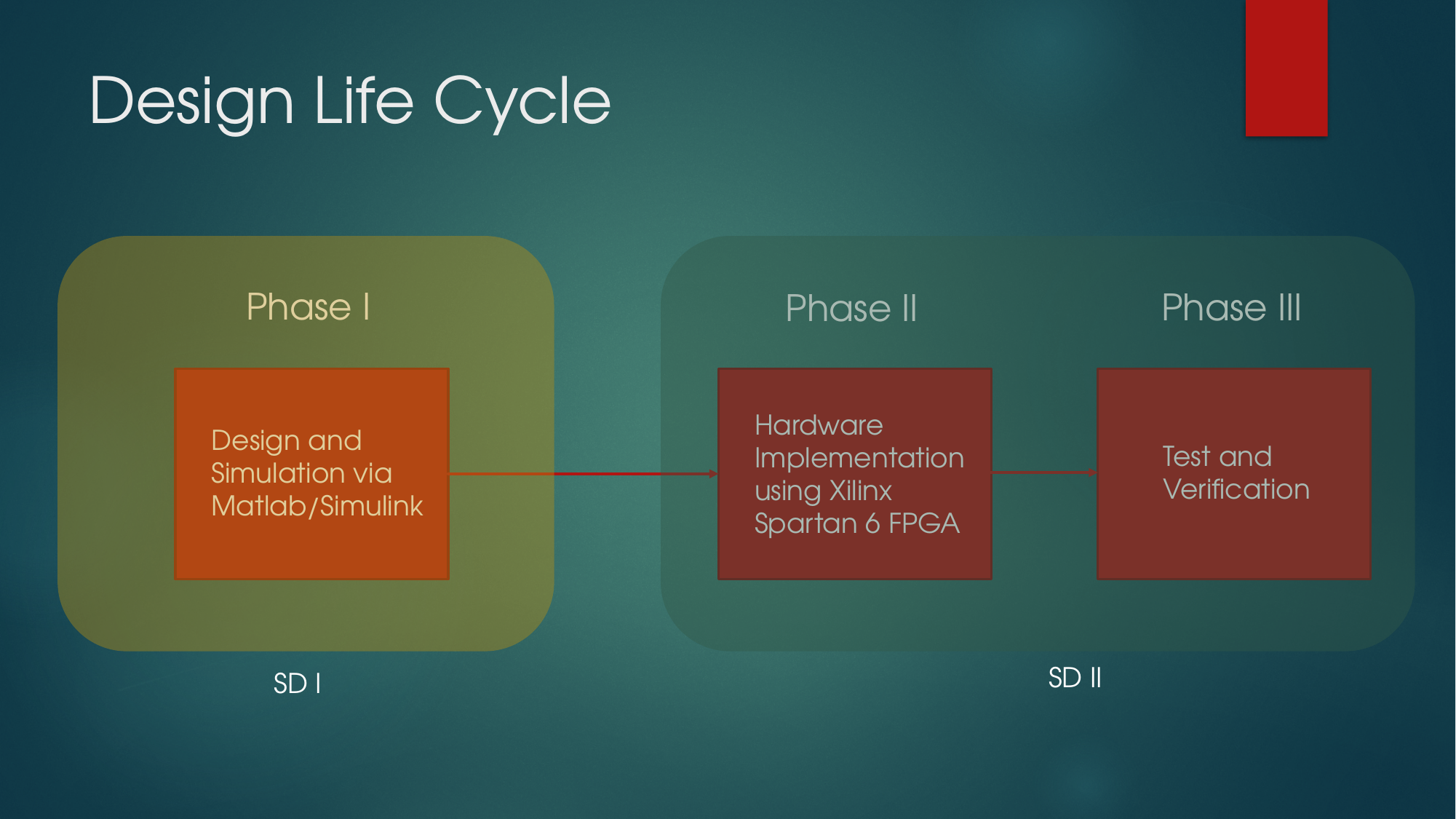

# Design Life Cycle

Phase I
Phase III
Phase II

Hardware Implementation using Xilinx Spartan 6 FPGA
Design and Simulation via Matlab/Simulink
Test and Verification
SD II
SD I